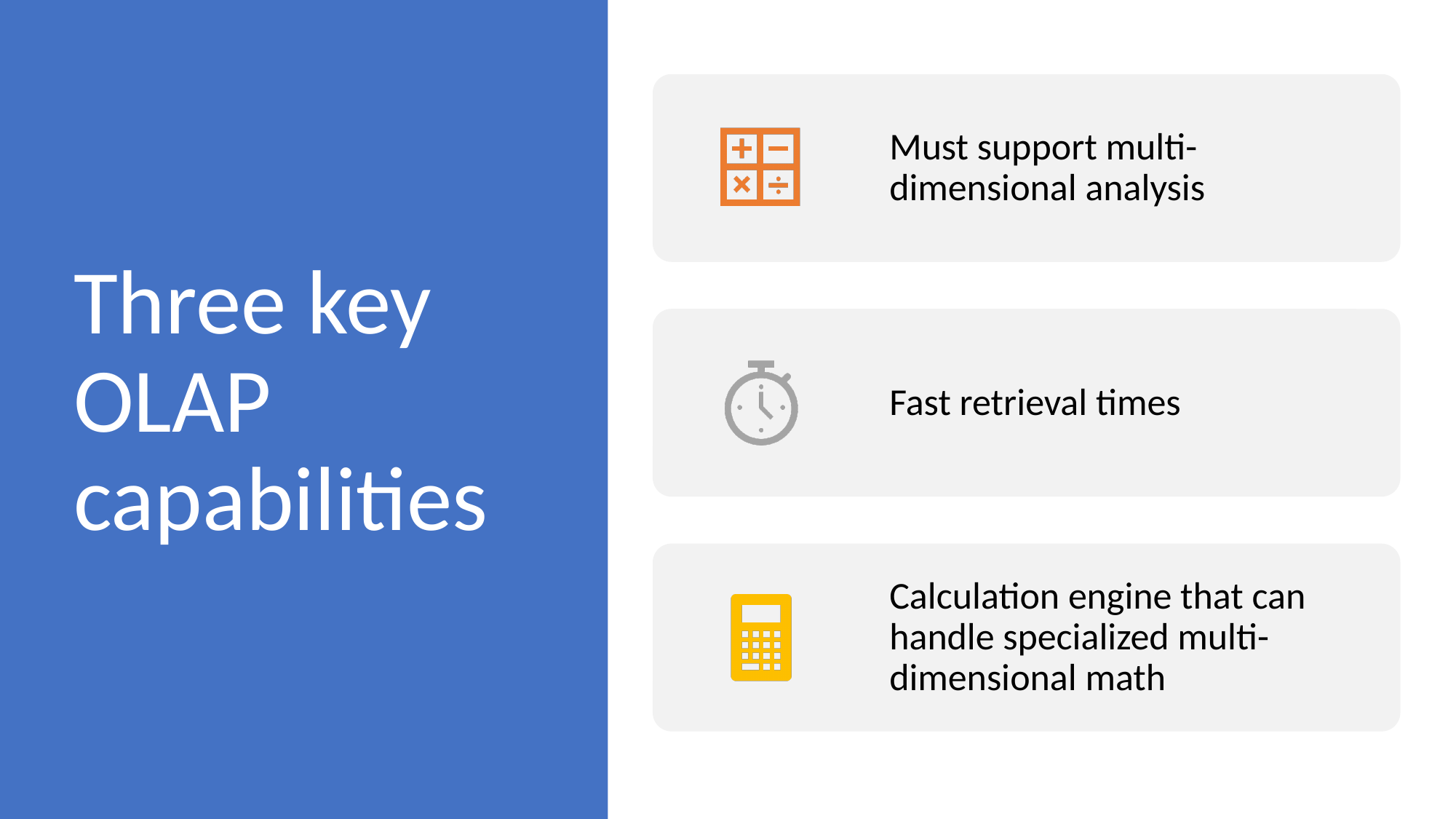

# Three key OLAP capabilities
Must support multi-dimensional analysis
Fast retrieval times
Calculation engine that can handle specialized multi-dimensional math